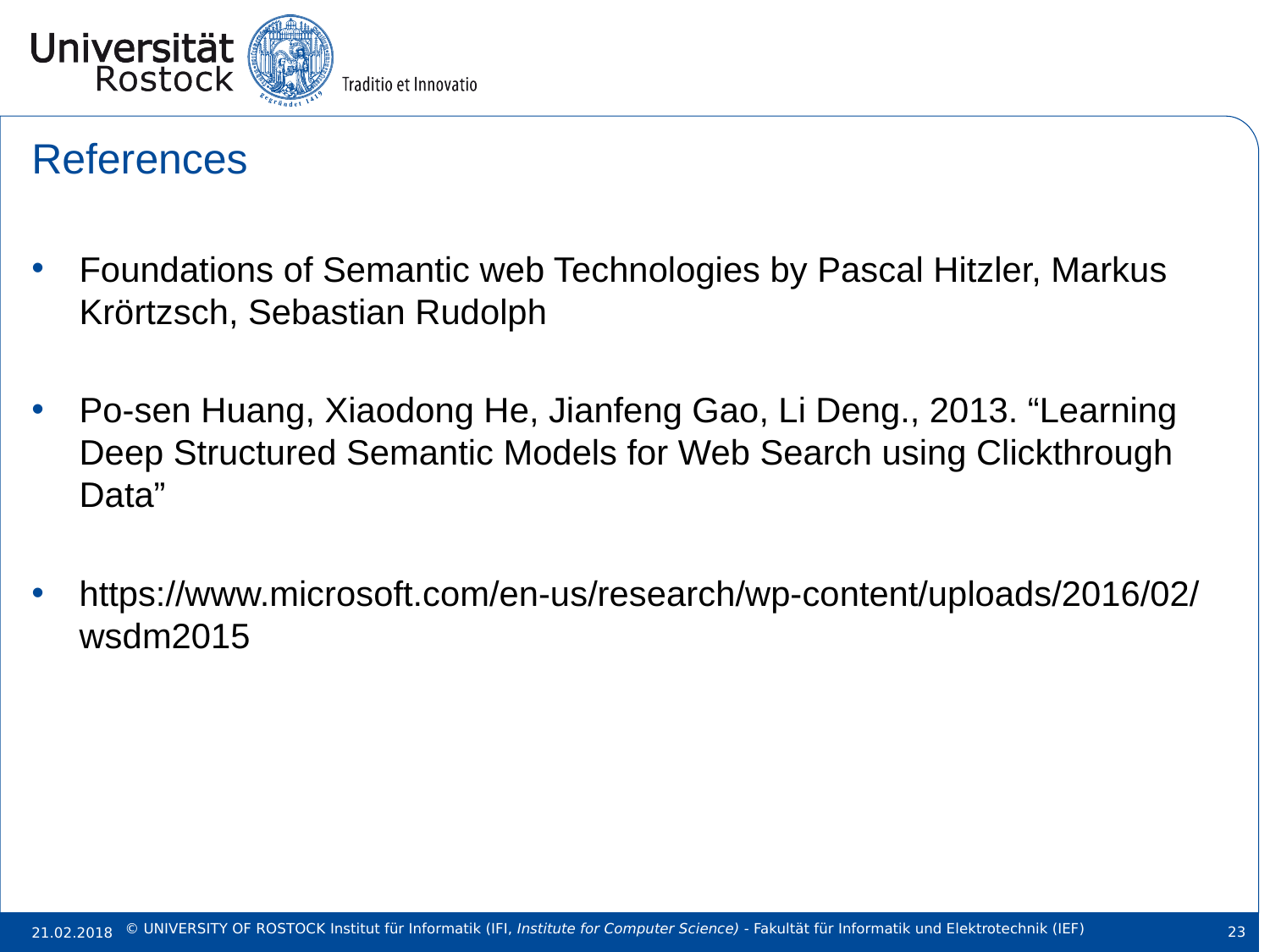

# References

Foundations of Semantic web Technologies by Pascal Hitzler, Markus Krörtzsch, Sebastian Rudolph

Po-sen Huang, Xiaodong He, Jianfeng Gao, Li Deng., 2013. “Learning Deep Structured Semantic Models for Web Search using Clickthrough Data”

https://www.microsoft.com/en-us/research/wp-content/uploads/2016/02/wsdm2015
23
21.02.2018